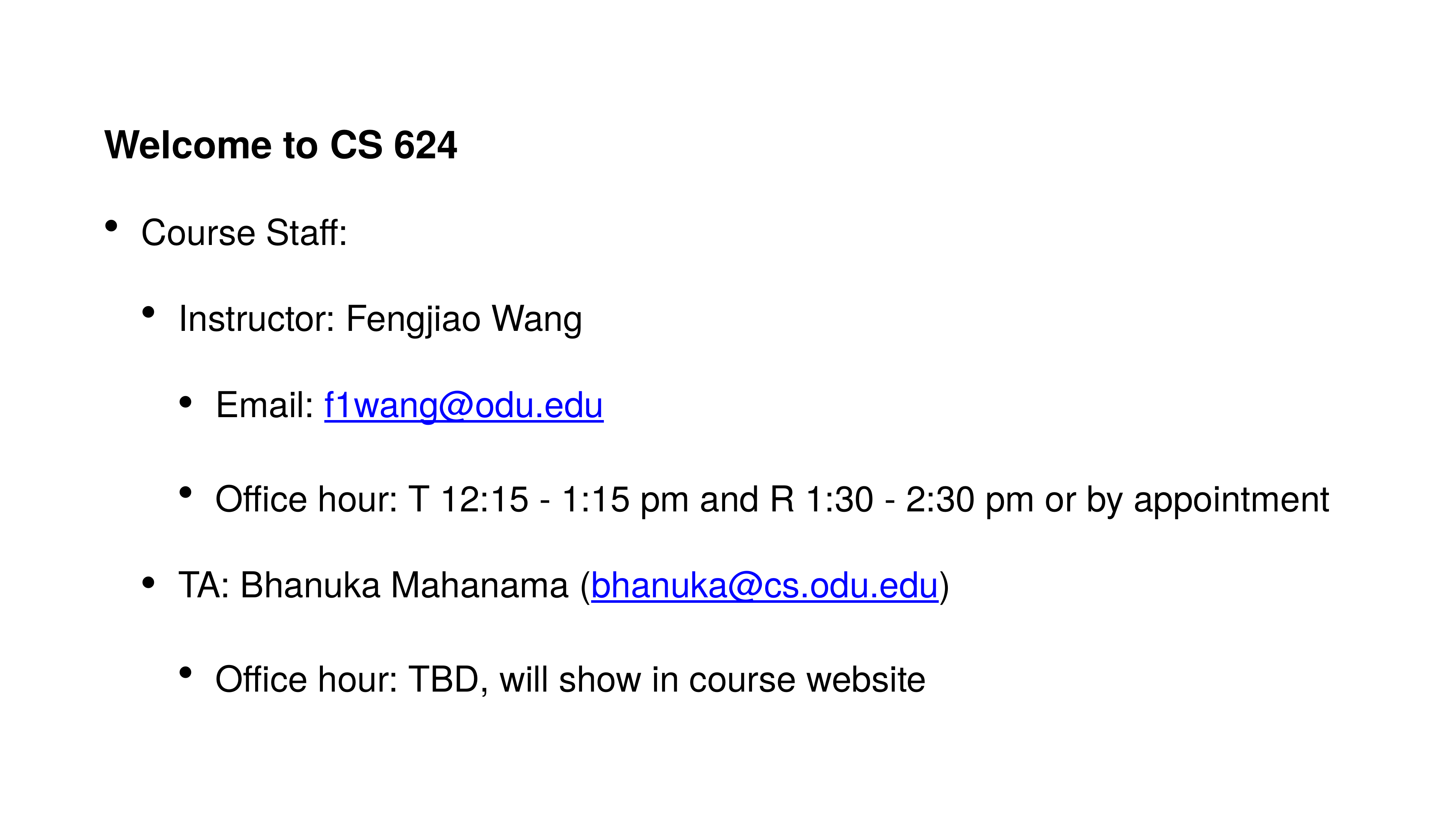

Welcome to CS 624
Course Staff:
Instructor: Fengjiao Wang
Email: f1wang@odu.edu
Office hour: T 12:15 - 1:15 pm and R 1:30 - 2:30 pm or by appointment
TA: Bhanuka Mahanama (bhanuka@cs.odu.edu)
Office hour: TBD, will show in course website